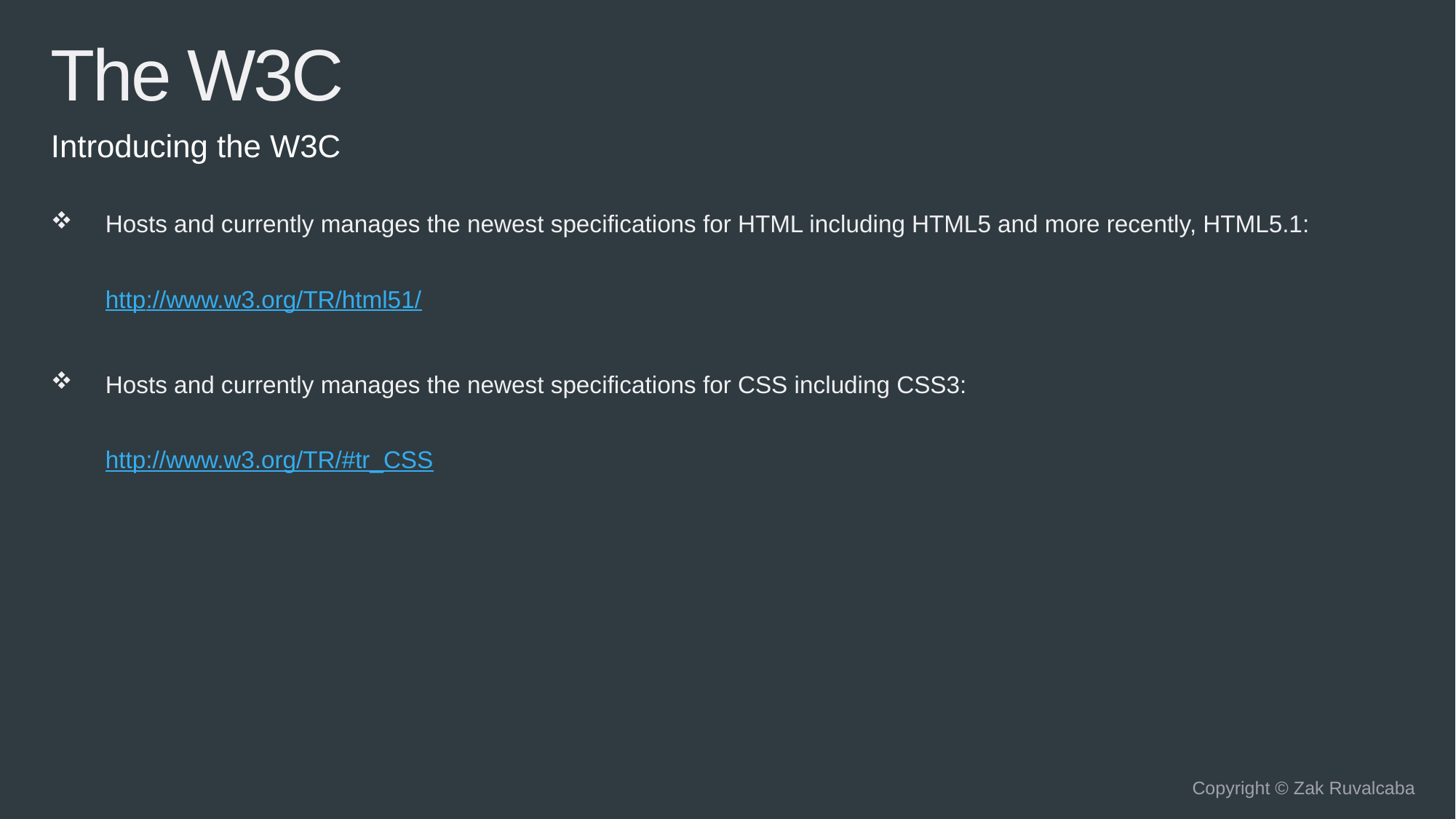

# The W3C
Introducing the W3C
Hosts and currently manages the newest specifications for HTML including HTML5 and more recently, HTML5.1:
http://www.w3.org/TR/html51/

Hosts and currently manages the newest specifications for CSS including CSS3:
http://www.w3.org/TR/#tr_CSS